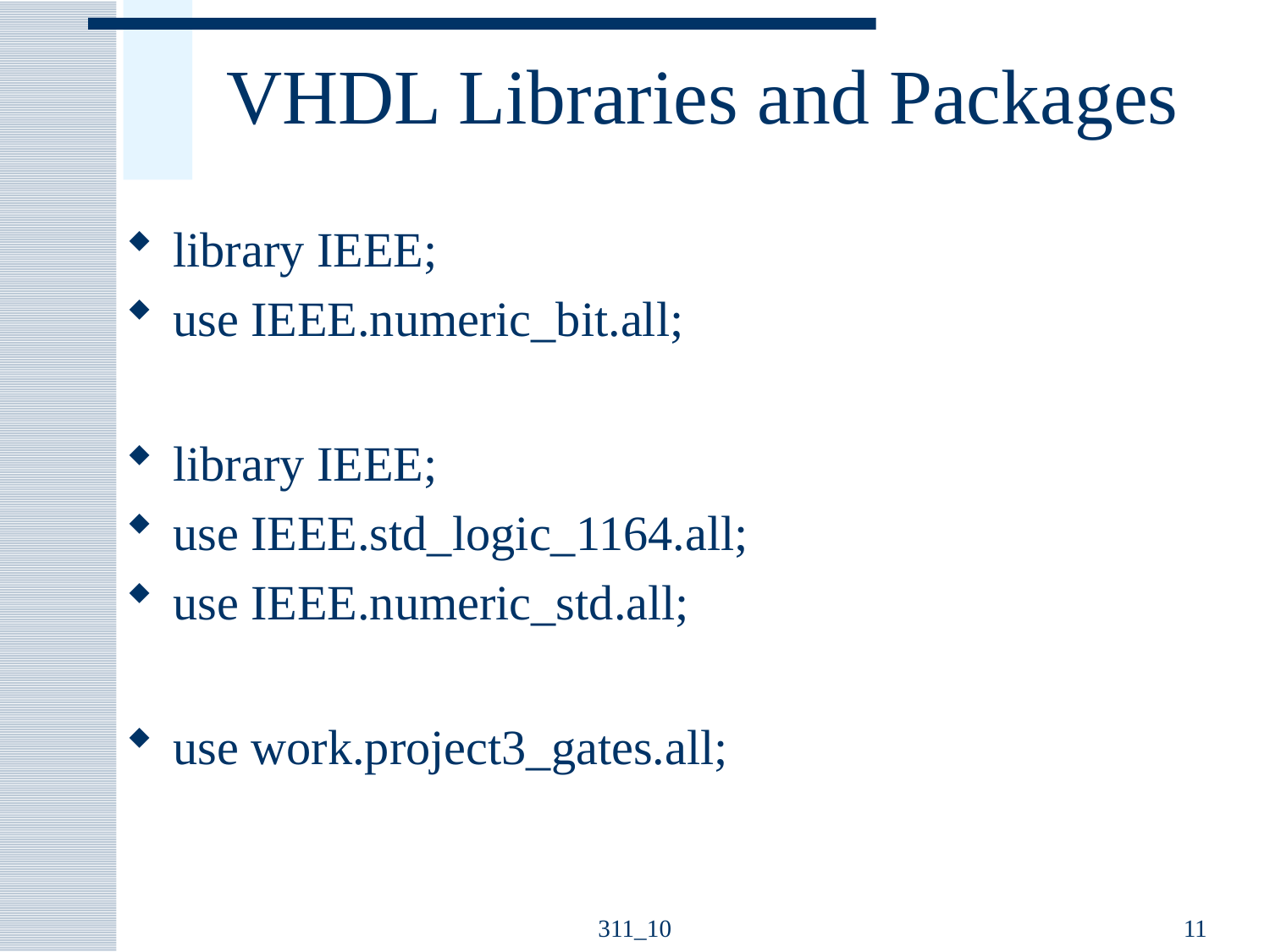

# VHDL Libraries and Packages
library IEEE;
use IEEE.numeric_bit.all;

library IEEE;
use IEEE.std_logic_1164.all;
use IEEE.numeric_std.all;

use work.project3_gates.all;

311_10
11